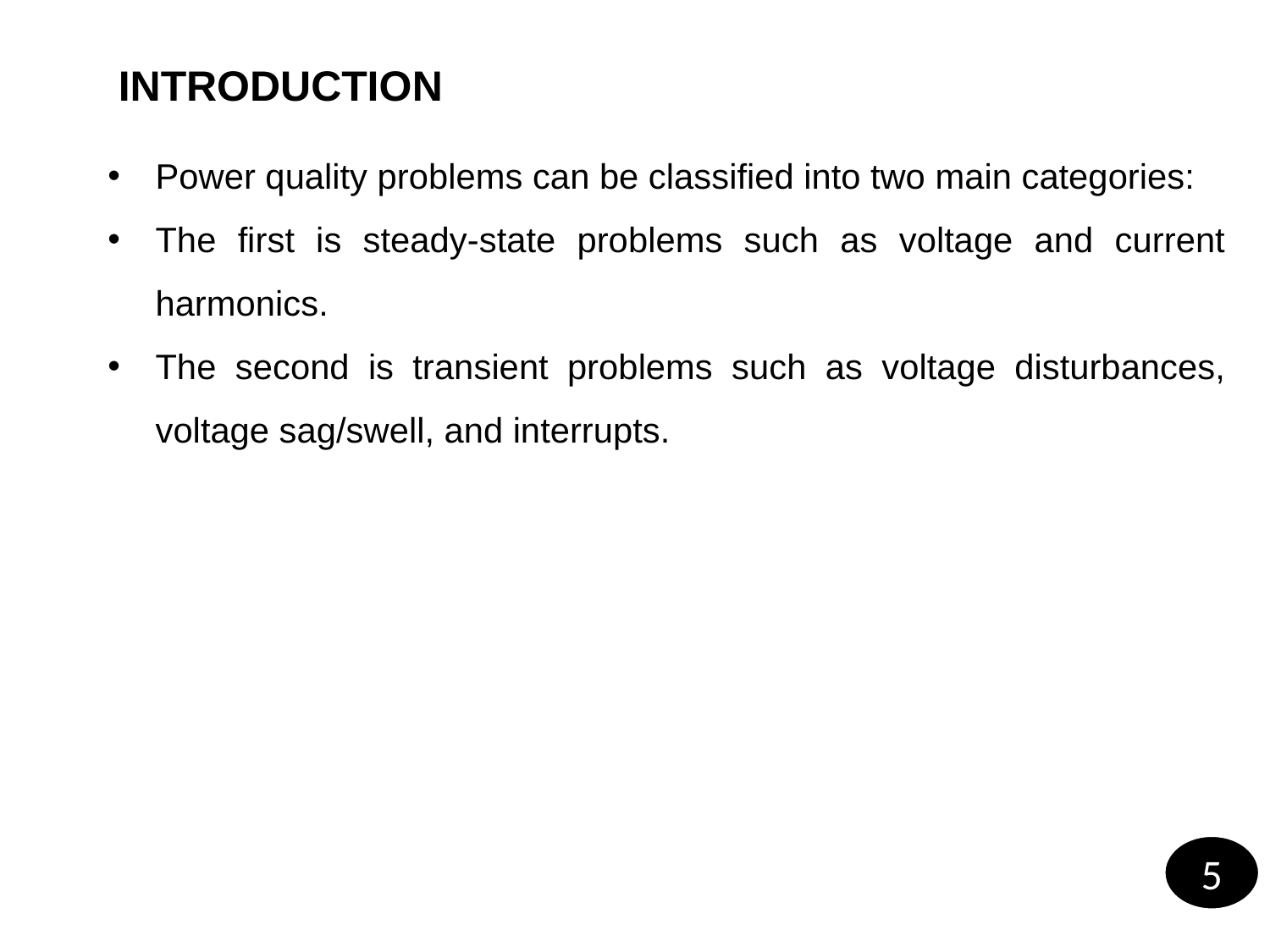

INTRODUCTION
Power quality problems can be classified into two main categories:
The first is steady-state problems such as voltage and current harmonics.
The second is transient problems such as voltage disturbances, voltage sag/swell, and interrupts.

5